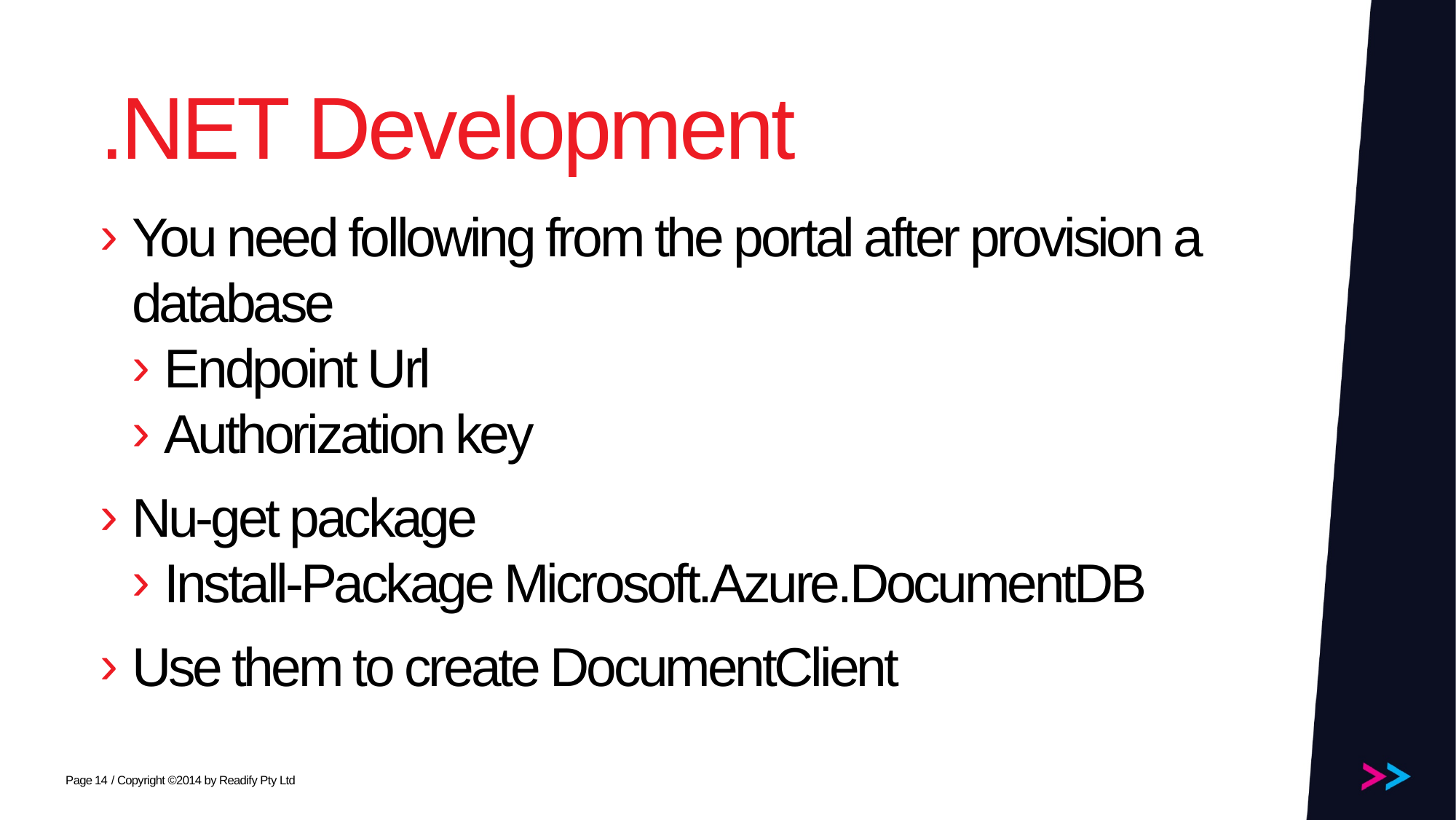

# .NET Development
You need following from the portal after provision a database
Endpoint Url
Authorization key
Nu-get package
Install-Package Microsoft.Azure.DocumentDB
Use them to create DocumentClient
14
/ Copyright ©2014 by Readify Pty Ltd